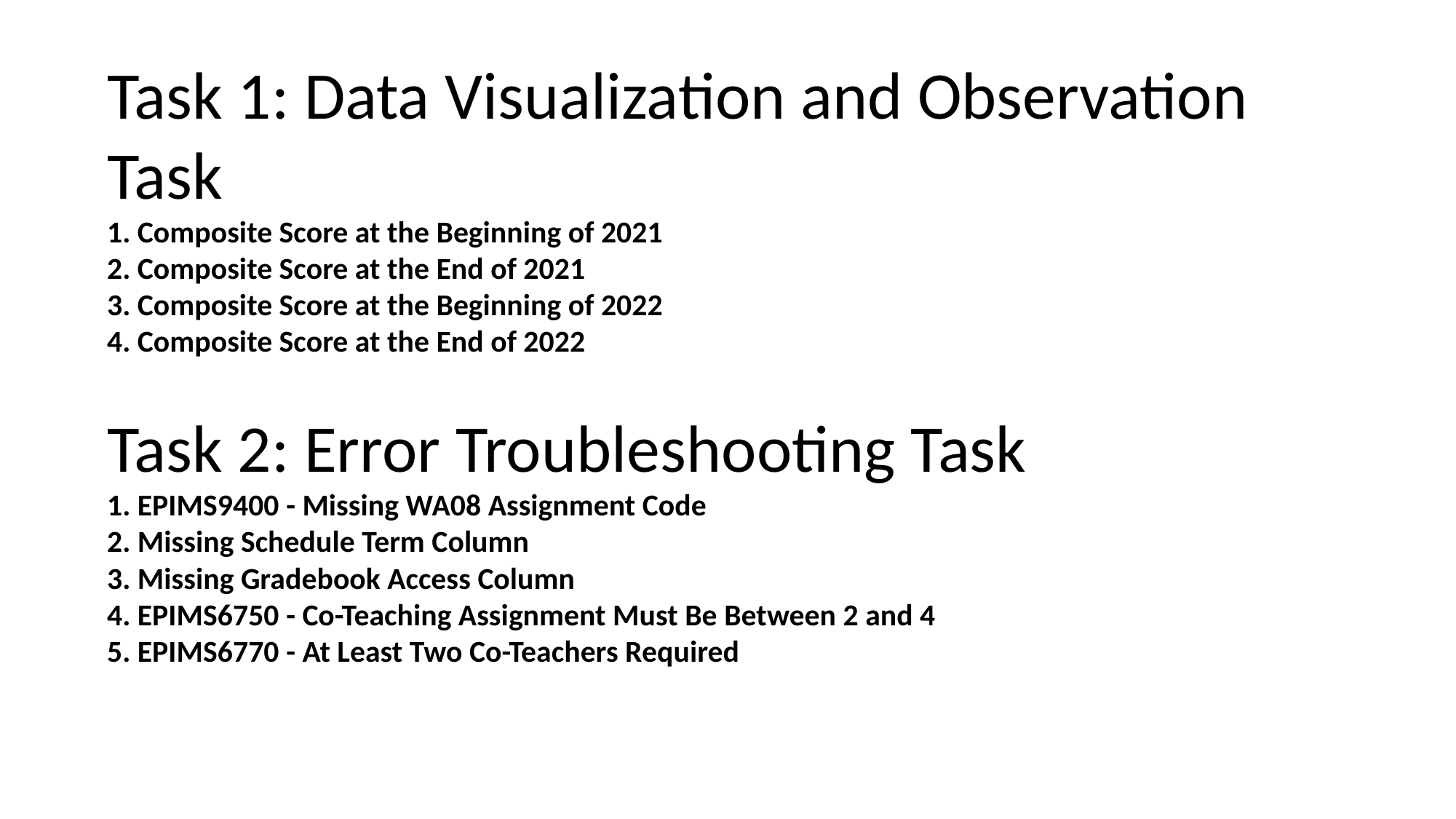

# Task 1: Data Visualization and Observation Task 1. Composite Score at the Beginning of 2021 2. Composite Score at the End of 2021 3. Composite Score at the Beginning of 2022 4. Composite Score at the End of 2022 Task 2: Error Troubleshooting Task 1. EPIMS9400 - Missing WA08 Assignment Code 2. Missing Schedule Term Column 3. Missing Gradebook Access Column 4. EPIMS6750 - Co-Teaching Assignment Must Be Between 2 and 4 5. EPIMS6770 - At Least Two Co-Teachers Required